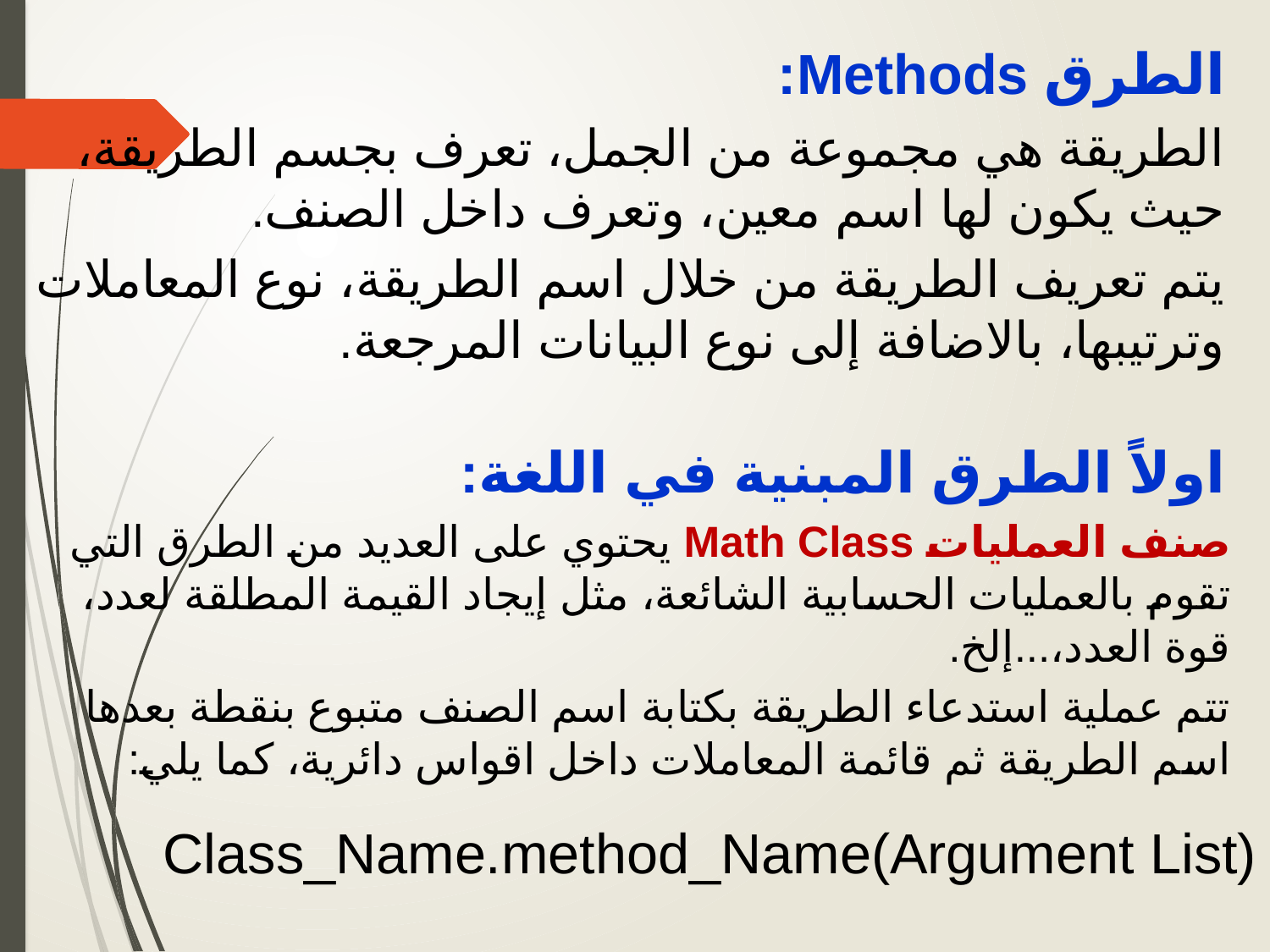

الطرق Methods:
	الطريقة هي مجموعة من الجمل، تعرف بجسم الطريقة، حيث يكون لها اسم معين، وتعرف داخل الصنف.
يتم تعريف الطريقة من خلال اسم الطريقة، نوع المعاملات وترتيبها، بالاضافة إلى نوع البيانات المرجعة.
اولاً الطرق المبنية في اللغة:
	صنف العمليات Math Class يحتوي على العديد من الطرق التي تقوم بالعمليات الحسابية الشائعة، مثل إيجاد القيمة المطلقة لعدد، قوة العدد،...إلخ.
تتم عملية استدعاء الطريقة بكتابة اسم الصنف متبوع بنقطة بعدها اسم الطريقة ثم قائمة المعاملات داخل اقواس دائرية، كما يلي:
Class_Name.method_Name(Argument List)